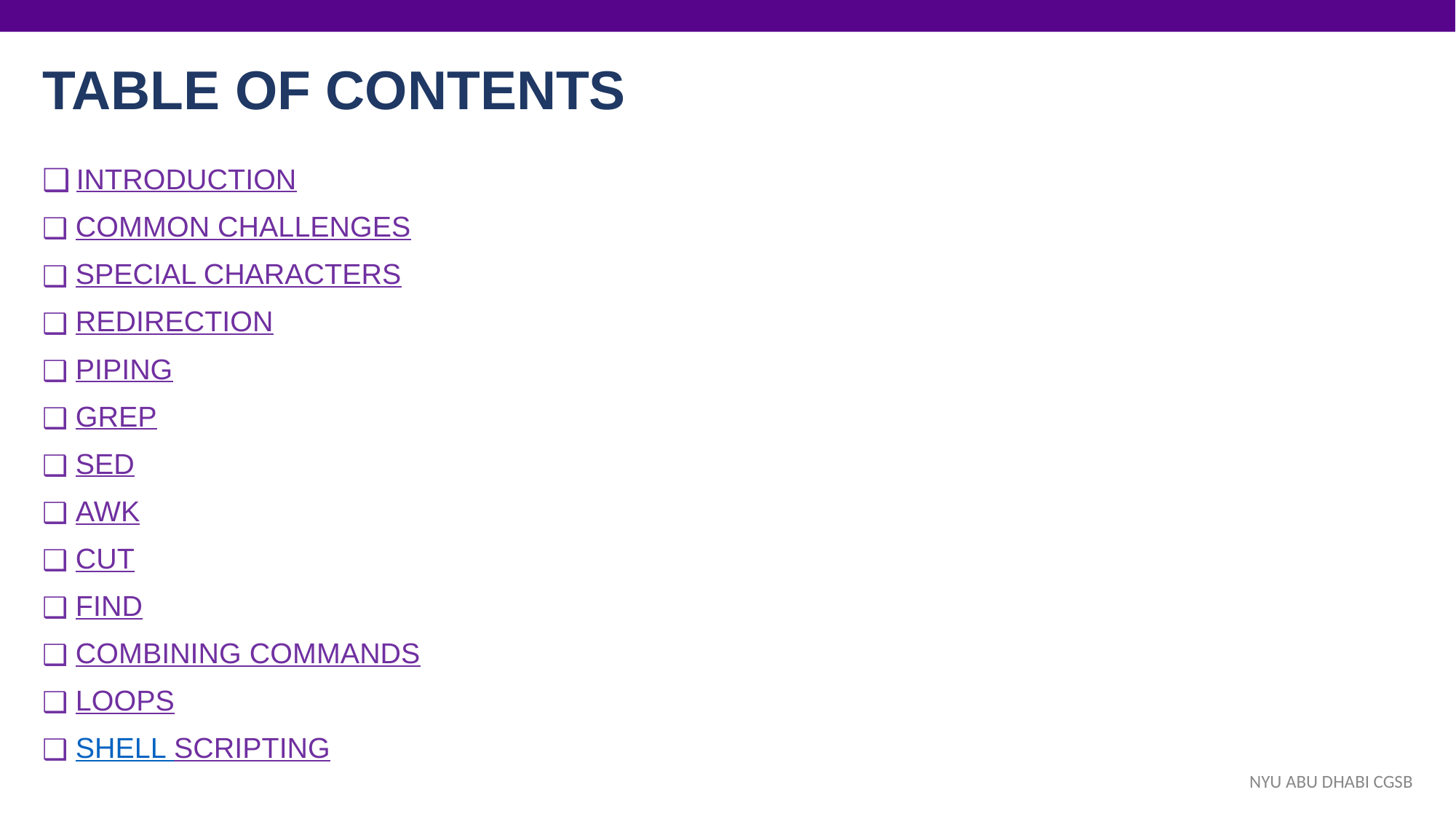

# TABLE OF CONTENTS
 INTRODUCTION
 COMMON CHALLENGES
 SPECIAL CHARACTERS
 REDIRECTION
 PIPING
 GREP
 SED
 AWK
 CUT
 FIND
 COMBINING COMMANDS
 LOOPS
 SHELL SCRIPTING

NYU ABU DHABI CGSB